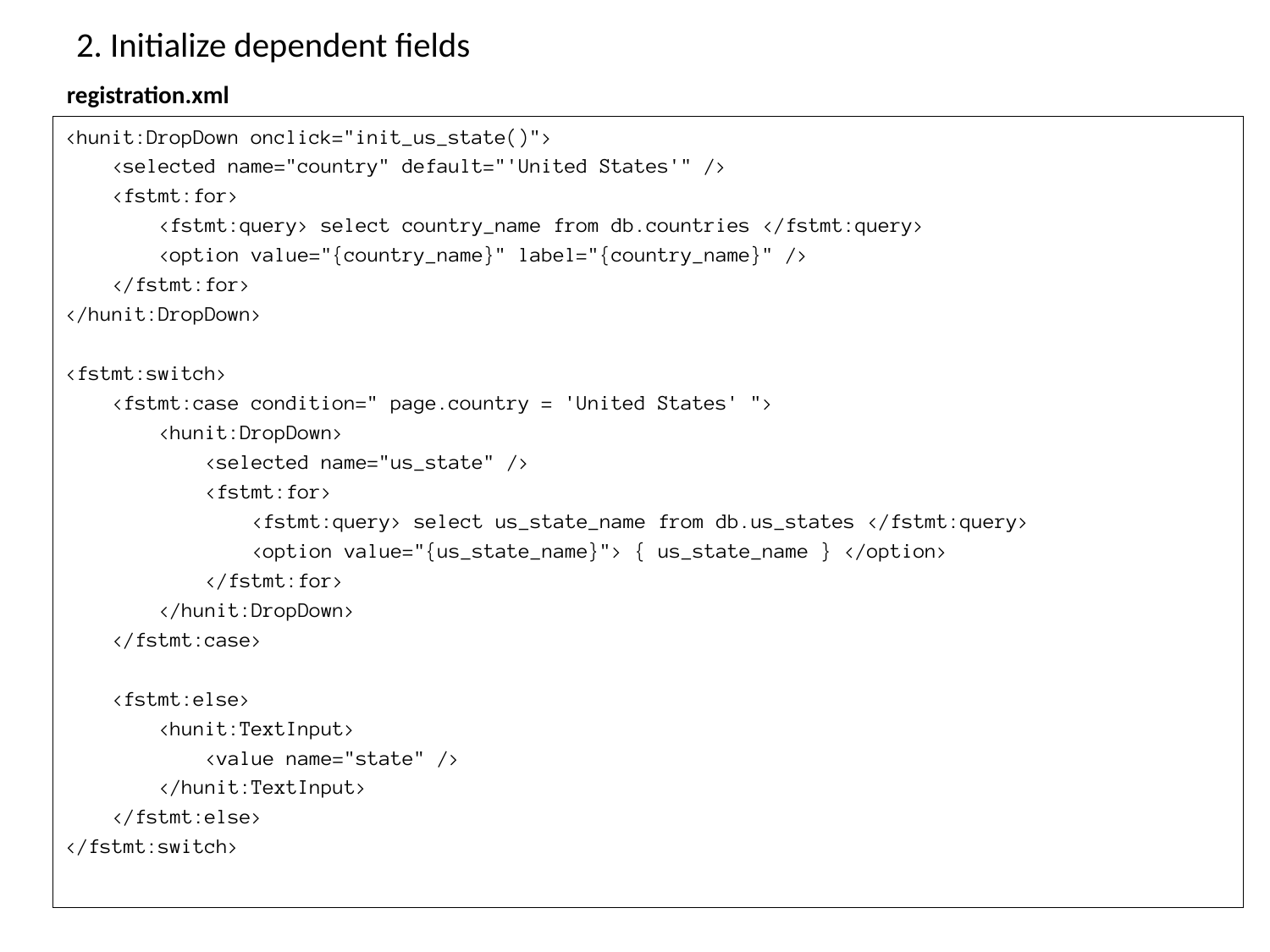

# 2. Initialize dependent fields
registration.xml
<hunit:DropDown onclick="init_us_state()">
    <selected name="country" default="'United States'" />
    <fstmt:for>
        <fstmt:query> select country_name from db.countries </fstmt:query>
        <option value="{country_name}" label="{country_name}" />
    </fstmt:for>
</hunit:DropDown>

<fstmt:switch>
    <fstmt:case condition=" page.country = 'United States' ">
        <hunit:DropDown>
            <selected name="us_state" />
            <fstmt:for>
                <fstmt:query> select us_state_name from db.us_states </fstmt:query>
                <option value="{us_state_name}"> { us_state_name } </option>
            </fstmt:for>
        </hunit:DropDown>
    </fstmt:case>

    <fstmt:else>
        <hunit:TextInput>
            <value name="state" />
        </hunit:TextInput>
    </fstmt:else>
</fstmt:switch>